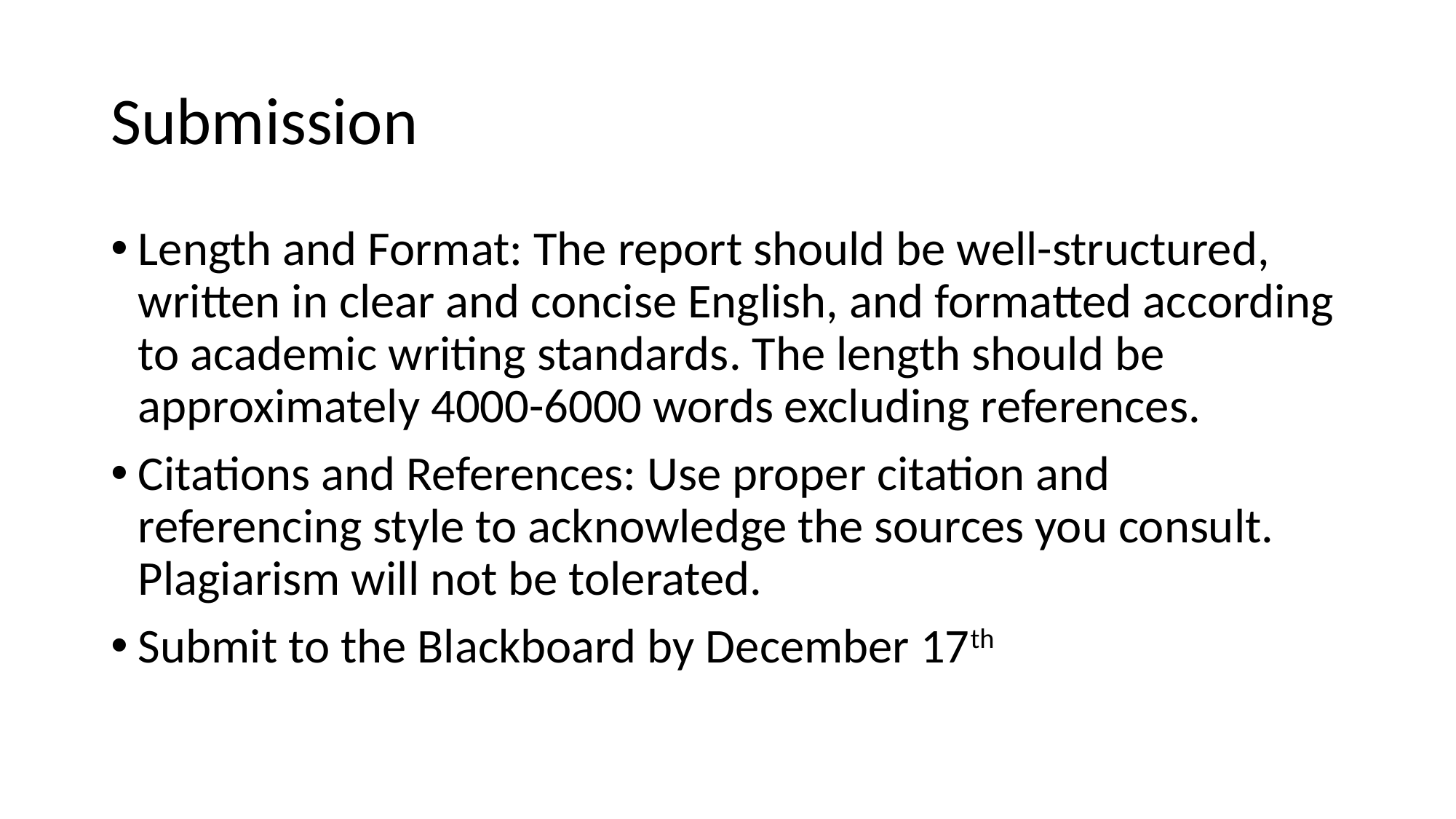

# Submission
Length and Format: The report should be well-structured, written in clear and concise English, and formatted according to academic writing standards. The length should be approximately 4000-6000 words excluding references.
Citations and References: Use proper citation and referencing style to acknowledge the sources you consult. Plagiarism will not be tolerated.
Submit to the Blackboard by December 17th